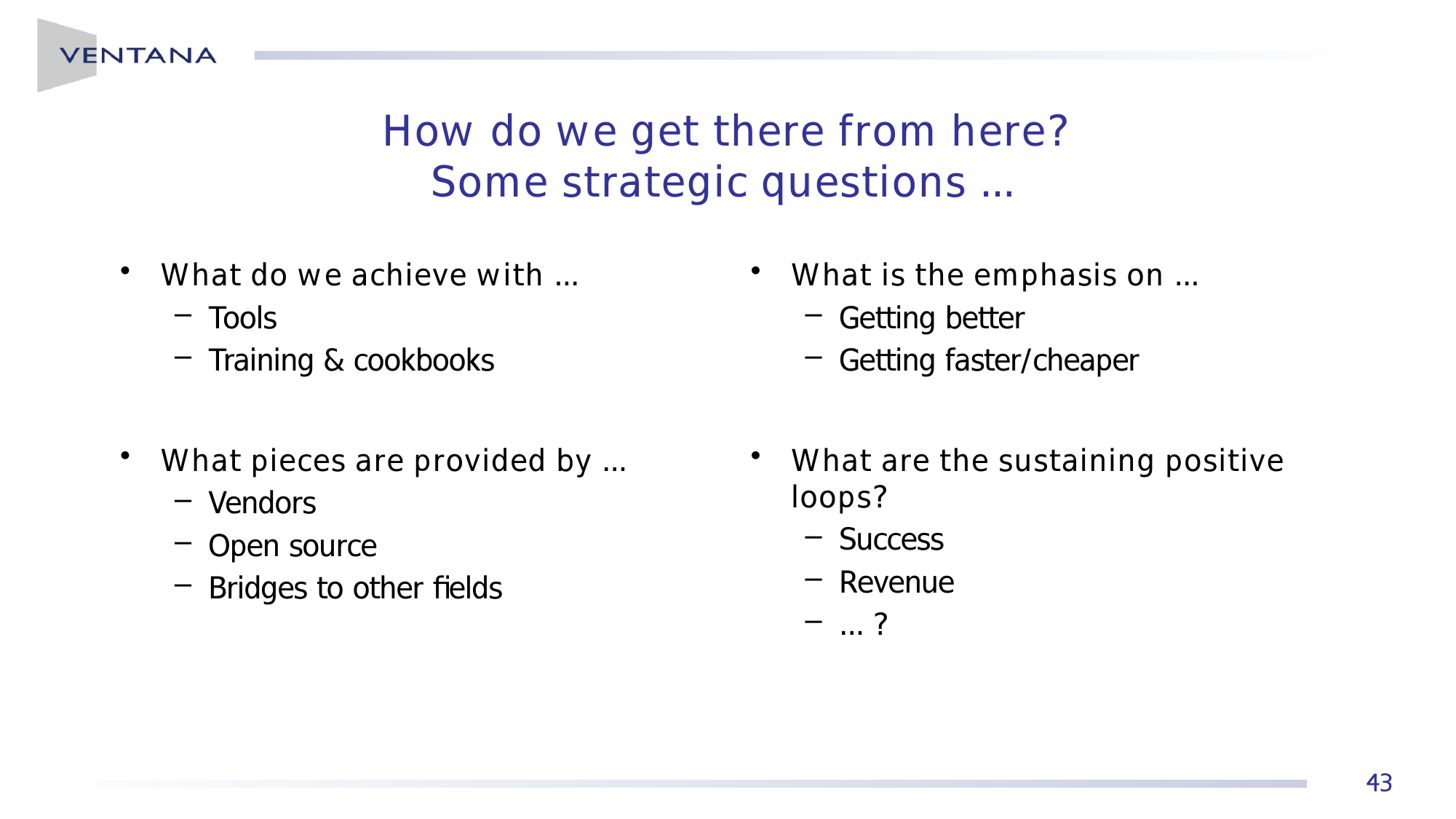

# How do we get there from here? Some strategic questions …
What do we achieve with …
Tools
Training & cookbooks

What pieces are provided by …
Vendors
Open source
Bridges to other fields

What is the emphasis on …
Getting better
Getting faster/cheaper

What are the sustaining positive loops?
Success
Revenue
… ?